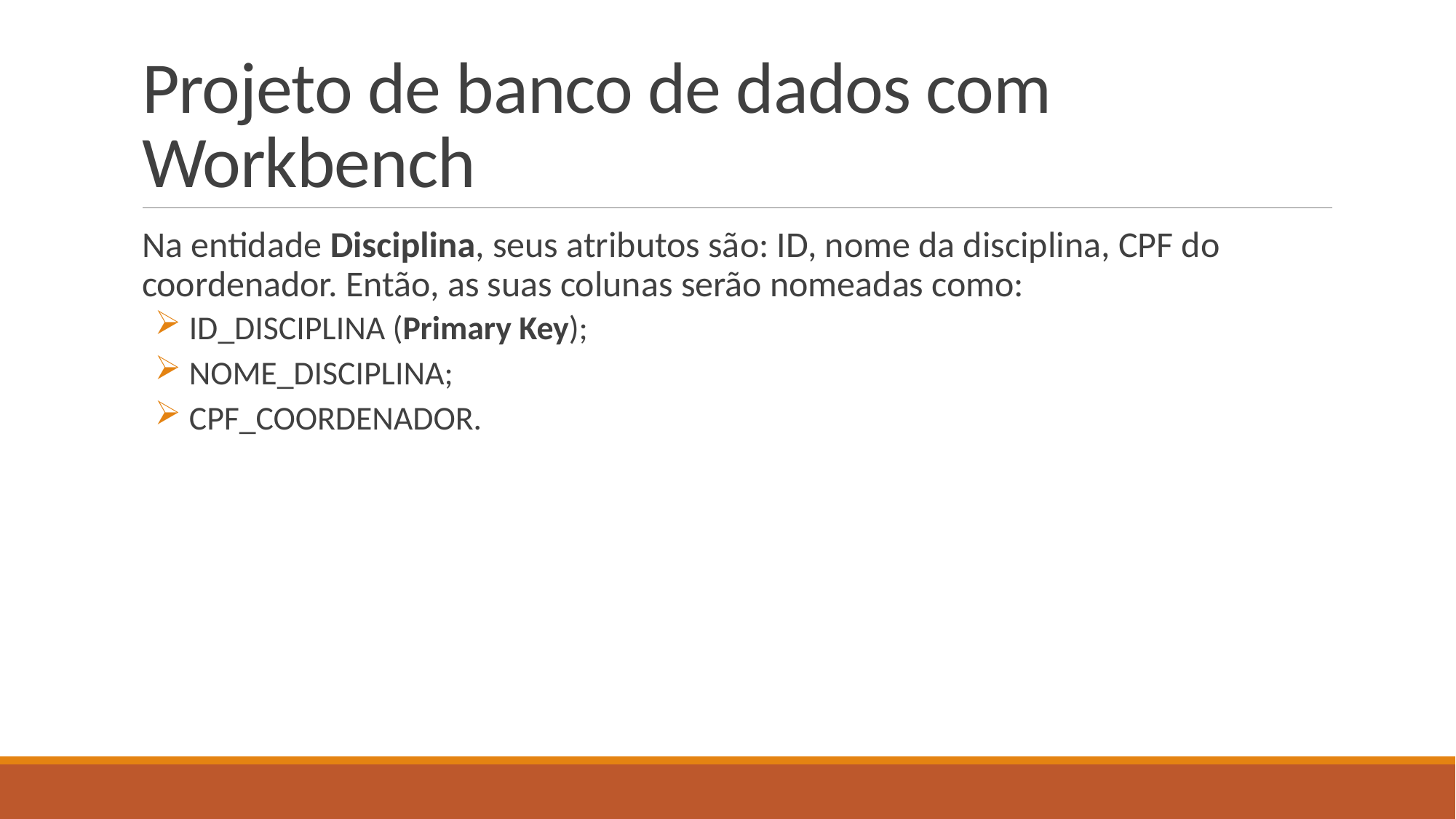

# Projeto de banco de dados com Workbench
Na entidade Disciplina, seus atributos são: ID, nome da disciplina, CPF do coordenador. Então, as suas colunas serão nomeadas como:
 ID_DISCIPLINA (Primary Key);
 NOME_DISCIPLINA;
 CPF_COORDENADOR.